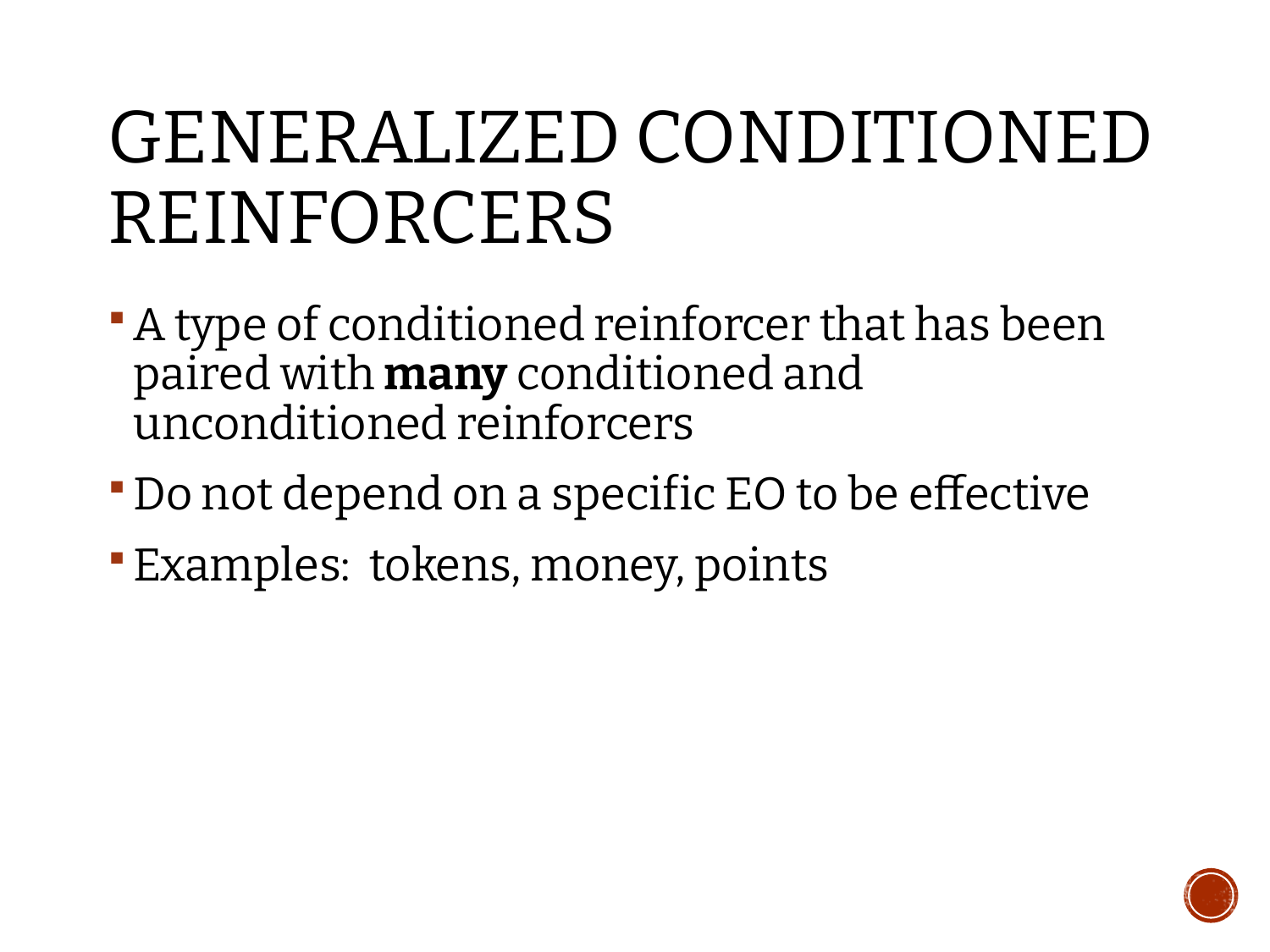

# Generalized Conditioned Reinforcers
A type of conditioned reinforcer that has been paired with many conditioned and unconditioned reinforcers
Do not depend on a specific EO to be effective
Examples:  tokens, money, points